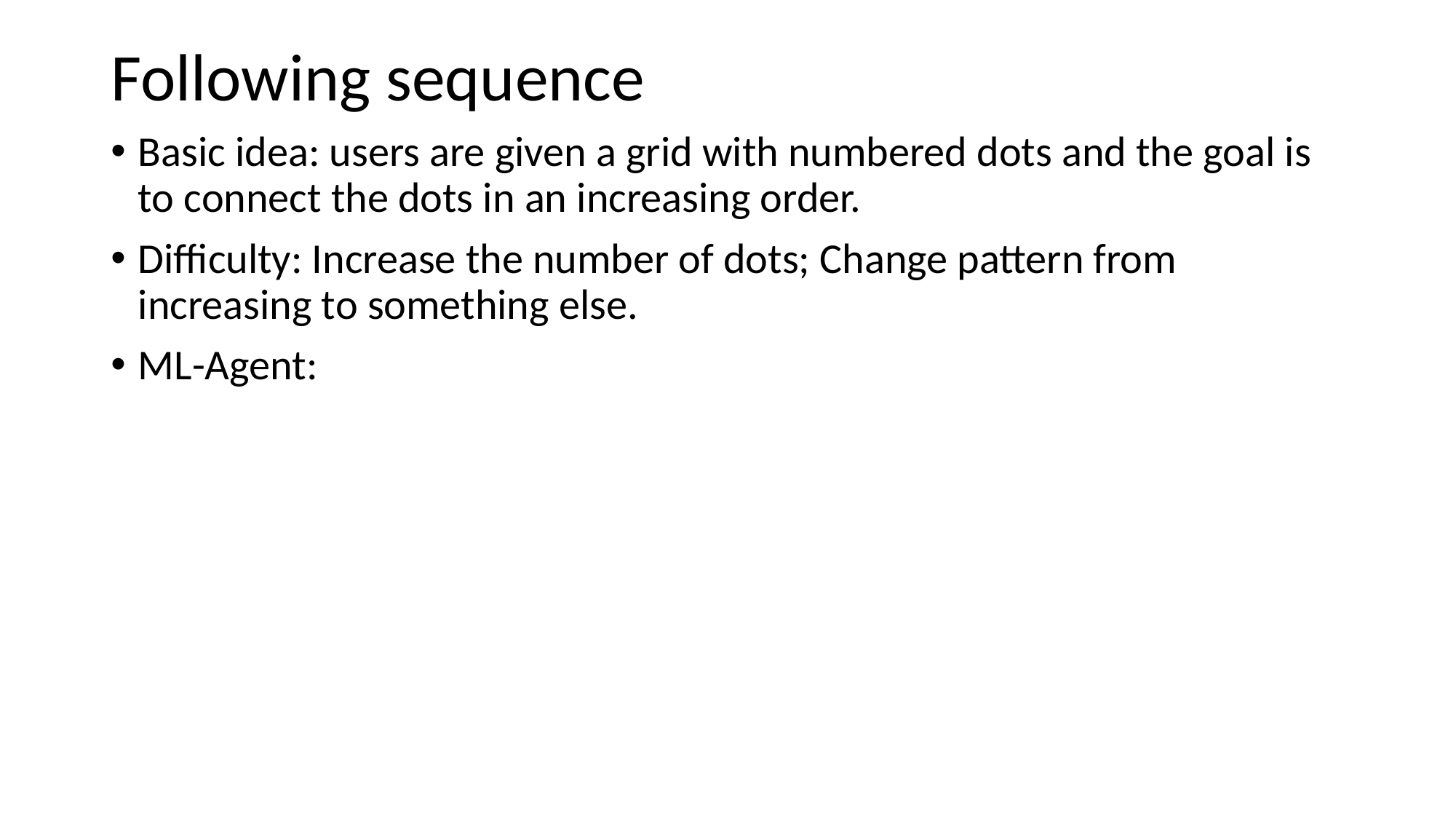

# Following sequence
Basic idea: users are given a grid with numbered dots and the goal is to connect the dots in an increasing order.
Difficulty: Increase the number of dots; Change pattern from increasing to something else.
ML-Agent: